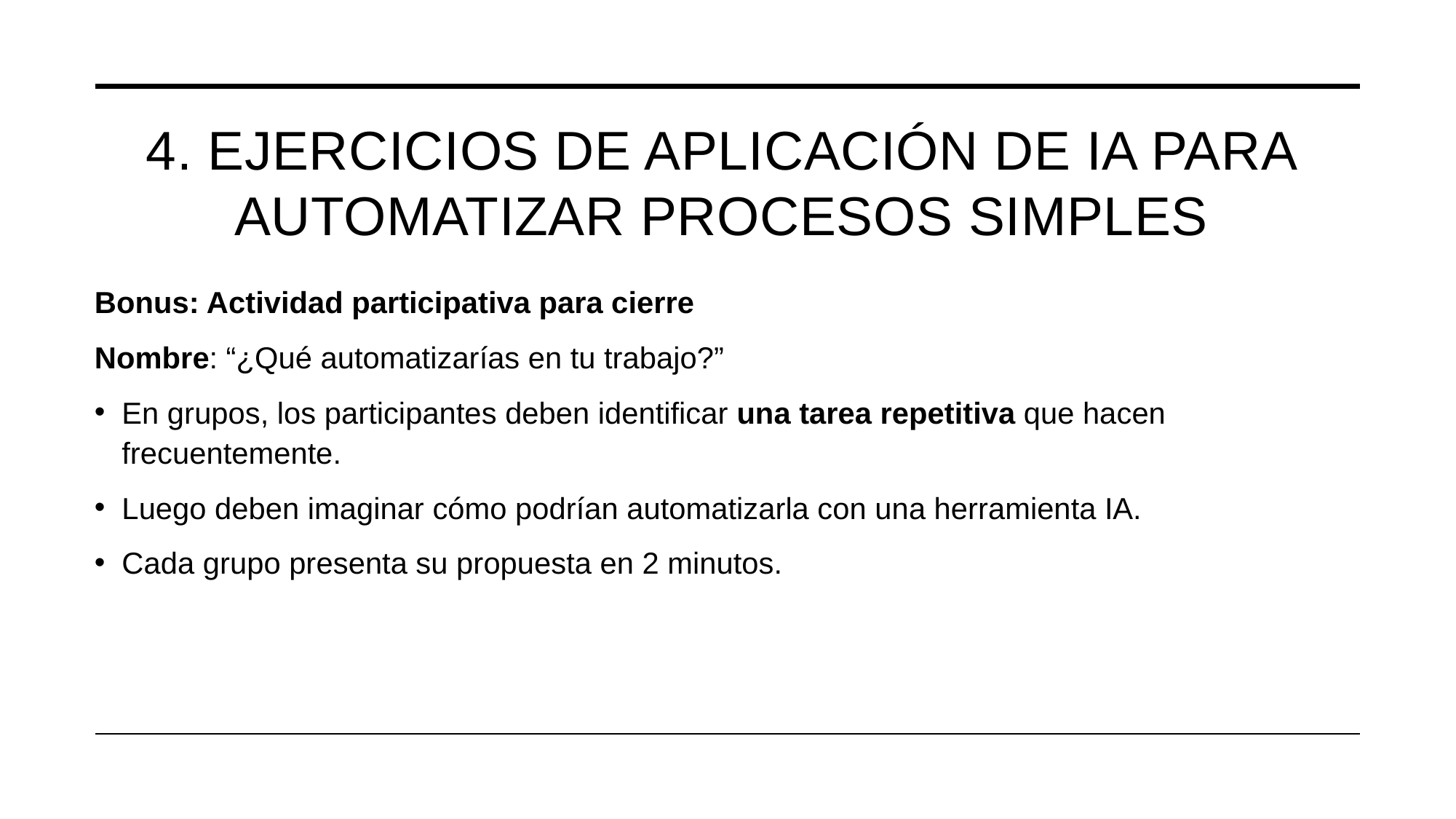

# 4. Ejercicios de aplicación de IA para automatizar procesos simples
Bonus: Actividad participativa para cierre
Nombre: “¿Qué automatizarías en tu trabajo?”
En grupos, los participantes deben identificar una tarea repetitiva que hacen frecuentemente.
Luego deben imaginar cómo podrían automatizarla con una herramienta IA.
Cada grupo presenta su propuesta en 2 minutos.